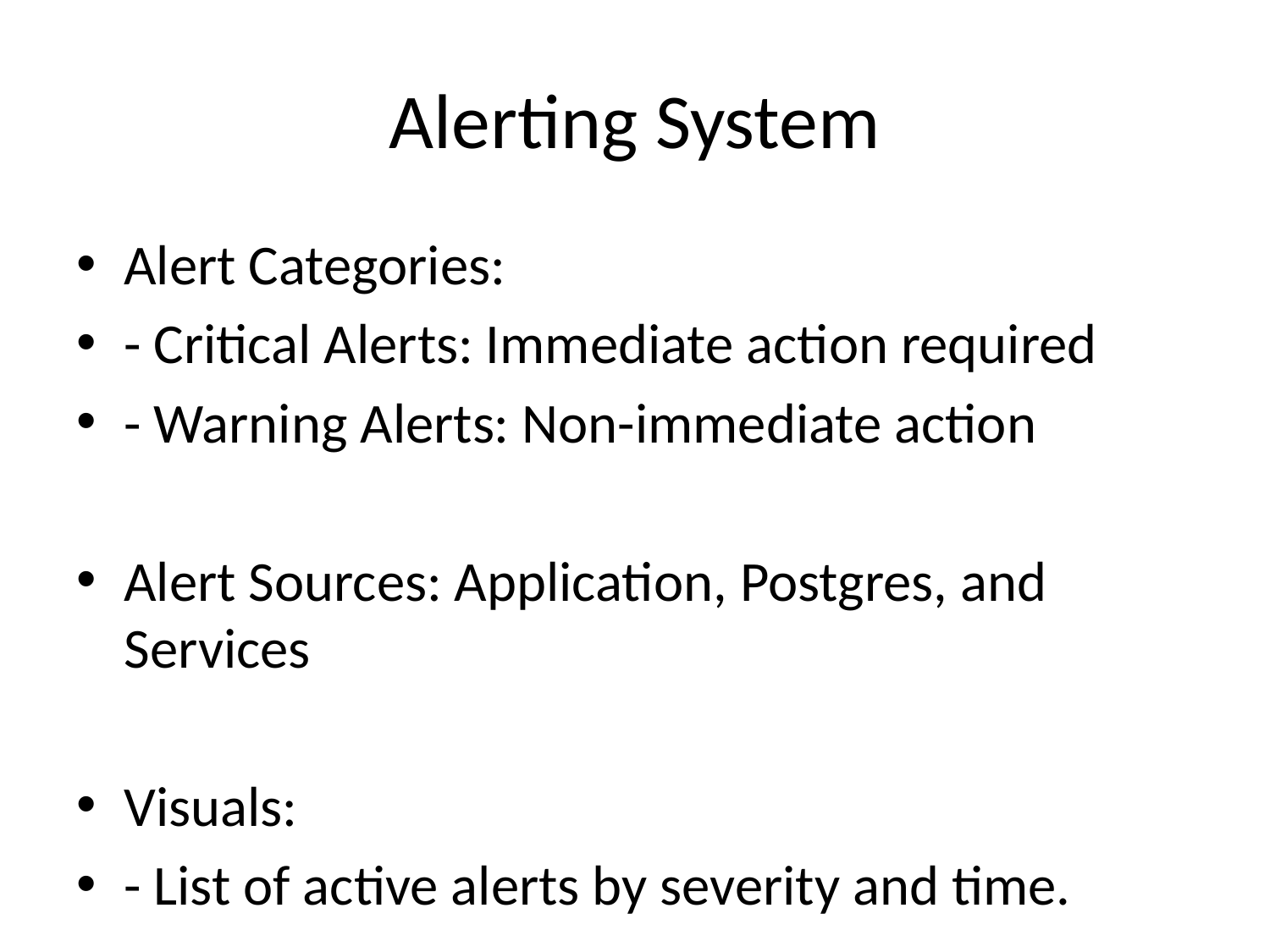

# Alerting System
Alert Categories:
- Critical Alerts: Immediate action required
- Warning Alerts: Non-immediate action

Alert Sources: Application, Postgres, and Services

Visuals:
- List of active alerts by severity and time.